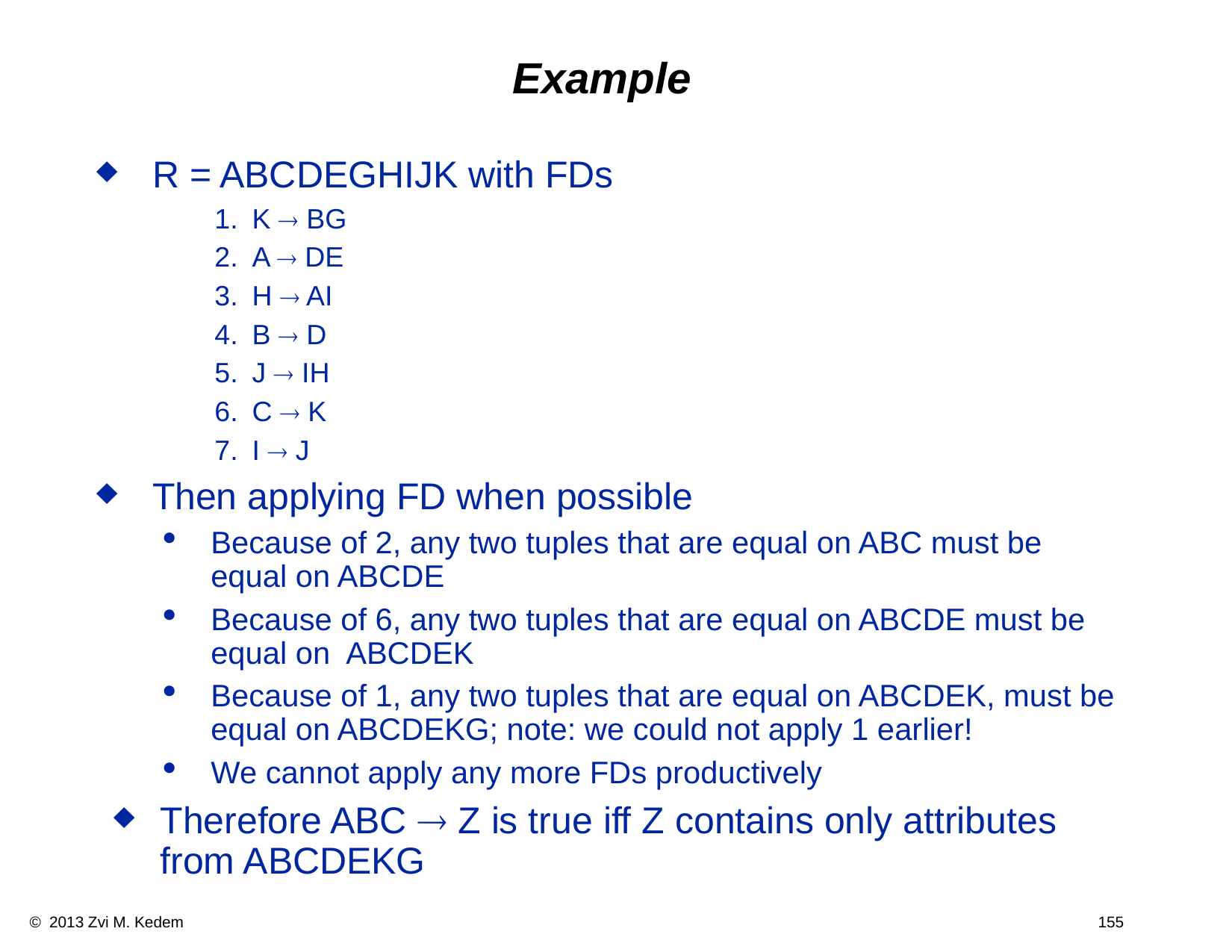

# Example
R = ABCDEGHIJK with FDs
K → BG
A → DE
H → AI
B → D
J → IH
C → K
I → J
Then applying FD when possible
Because of 2, any two tuples that are equal on ABC must be equal on ABCDE
Because of 6, any two tuples that are equal on ABCDE must be equal on  ABCDEK
Because of 1, any two tuples that are equal on ABCDEK, must be equal on ABCDEKG; note: we could not apply 1 earlier!
We cannot apply any more FDs productively
Therefore ABC → Z is true iff Z contains only attributes from ABCDEKG